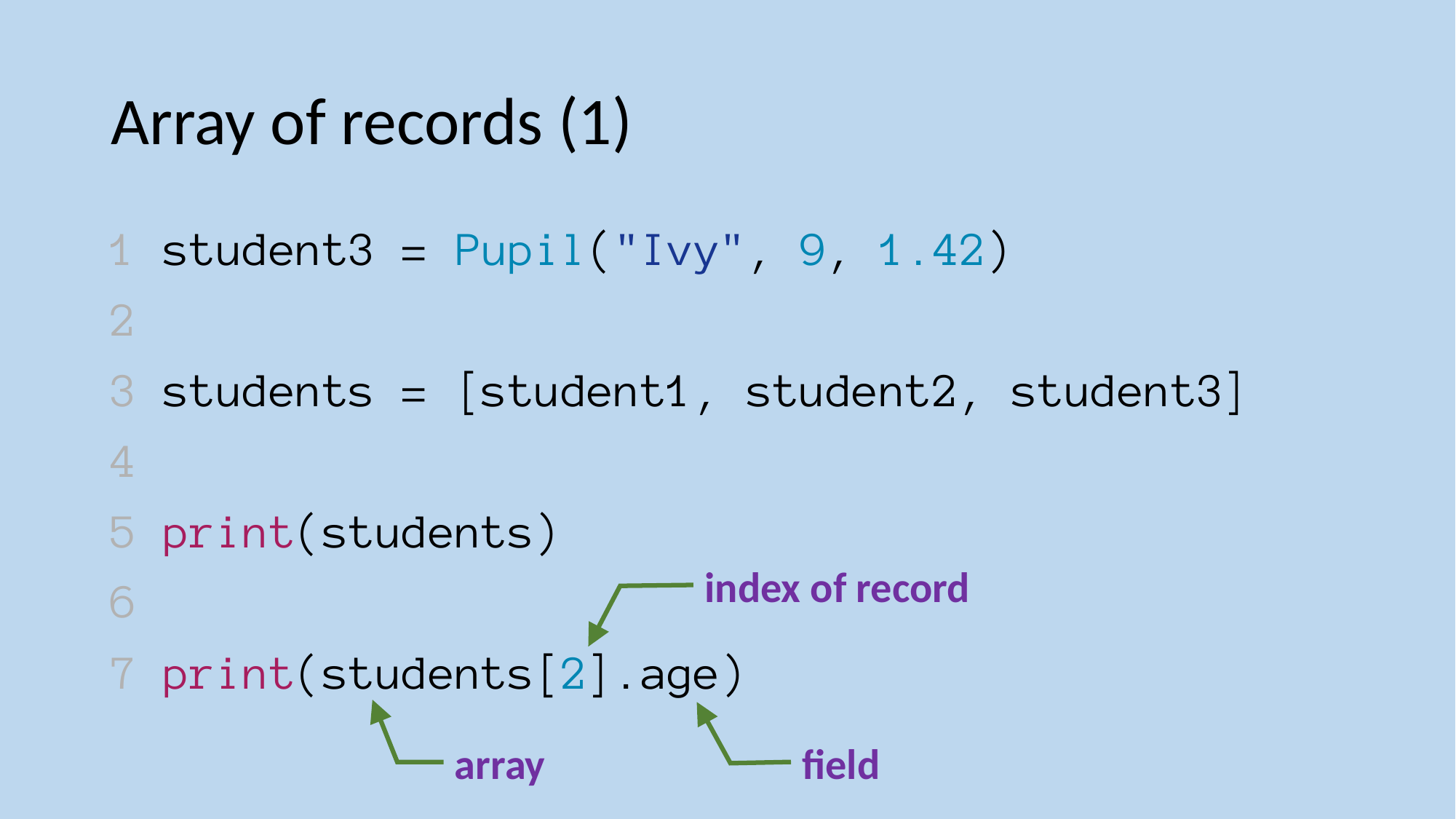

# Array of records (1)
1 student3 = Pupil("Ivy", 9, 1.42)
2
3 students = [student1, student2, student3]
4
5 print(students)
6
7 print(students[2].age)
index of record
array
field